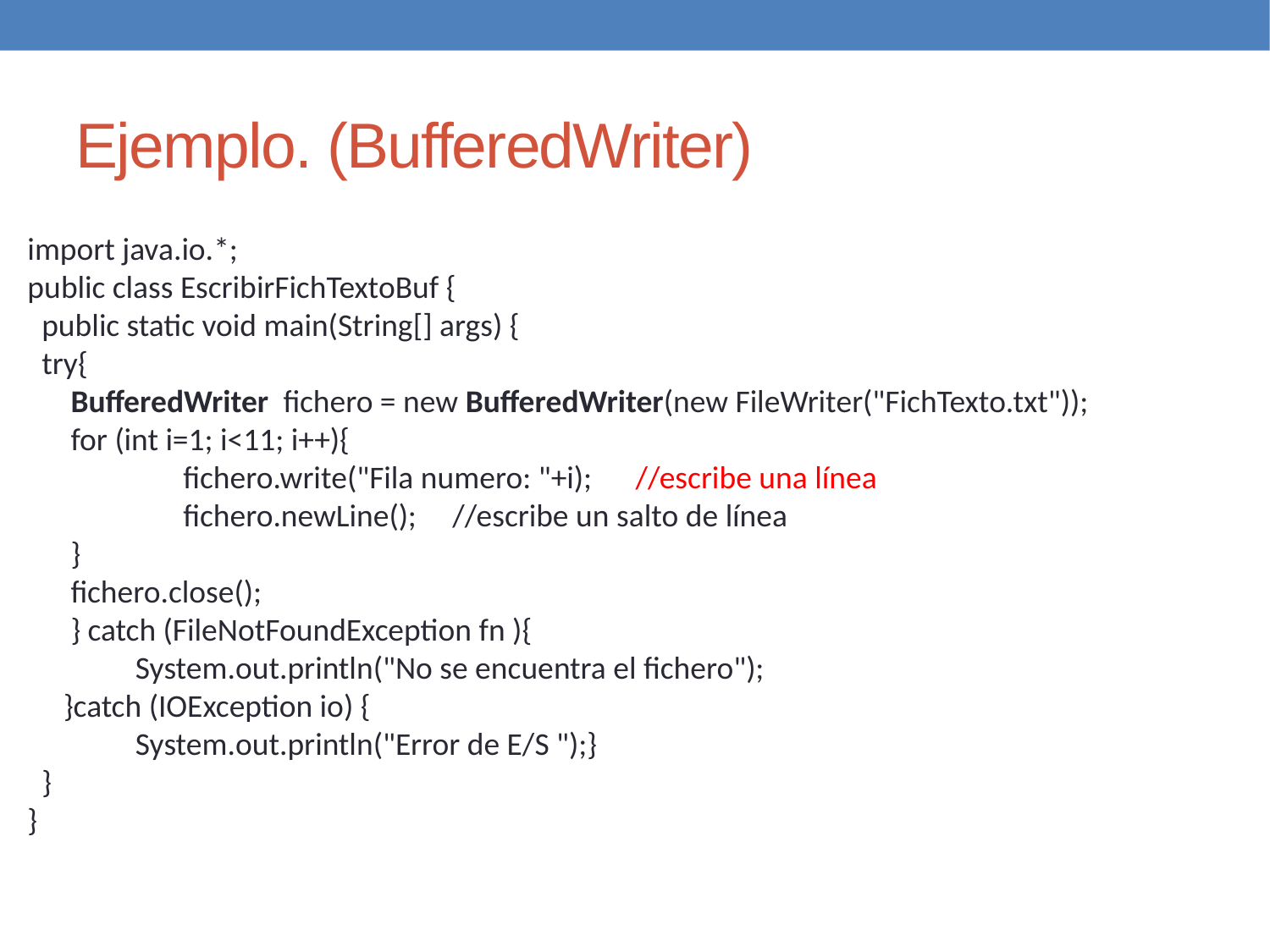

Ejemplo. (BufferedWriter)
import java.io.*;
public class EscribirFichTextoBuf {
  public static void main(String[] args) {
  try{
      BufferedWriter  fichero = new BufferedWriter(new FileWriter("FichTexto.txt"));
      for (int i=1; i<11; i++){
	    fichero.write("Fila numero: "+i);      //escribe una línea
	    fichero.newLine();     //escribe un salto de línea
      }
      fichero.close();
      } catch (FileNotFoundException fn ){
               System.out.println("No se encuentra el fichero");
     }catch (IOException io) {
               System.out.println("Error de E/S ");}
  }
}